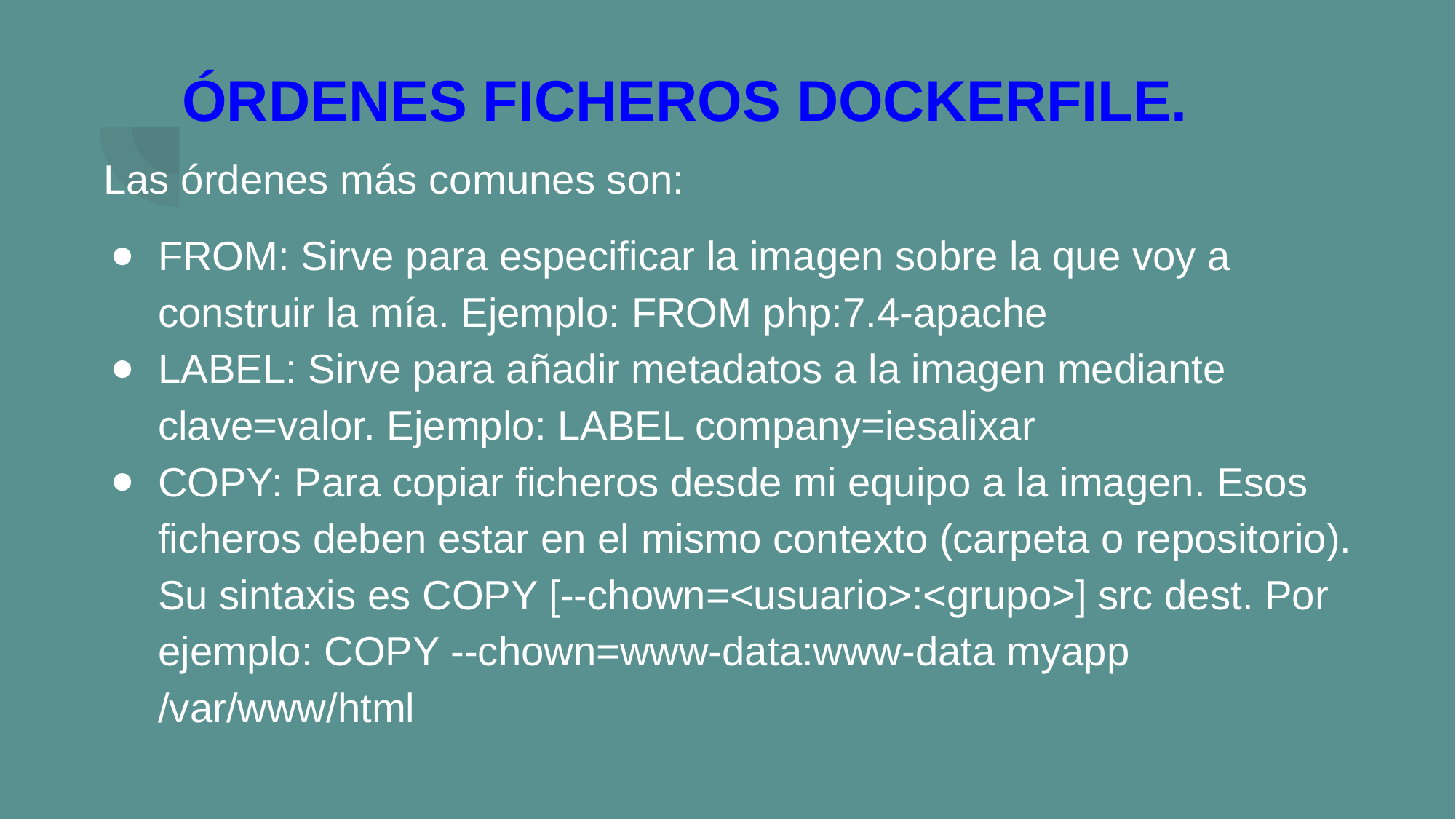

# ÓRDENES FICHEROS DOCKERFILE.
Las órdenes más comunes son:
FROM: Sirve para especificar la imagen sobre la que voy a construir la mía. Ejemplo: FROM php:7.4-apache
LABEL: Sirve para añadir metadatos a la imagen mediante clave=valor. Ejemplo: LABEL company=iesalixar
COPY: Para copiar ficheros desde mi equipo a la imagen. Esos ficheros deben estar en el mismo contexto (carpeta o repositorio). Su sintaxis es COPY [--chown=<usuario>:<grupo>] src dest. Por ejemplo: COPY --chown=www-data:www-data myapp /var/www/html